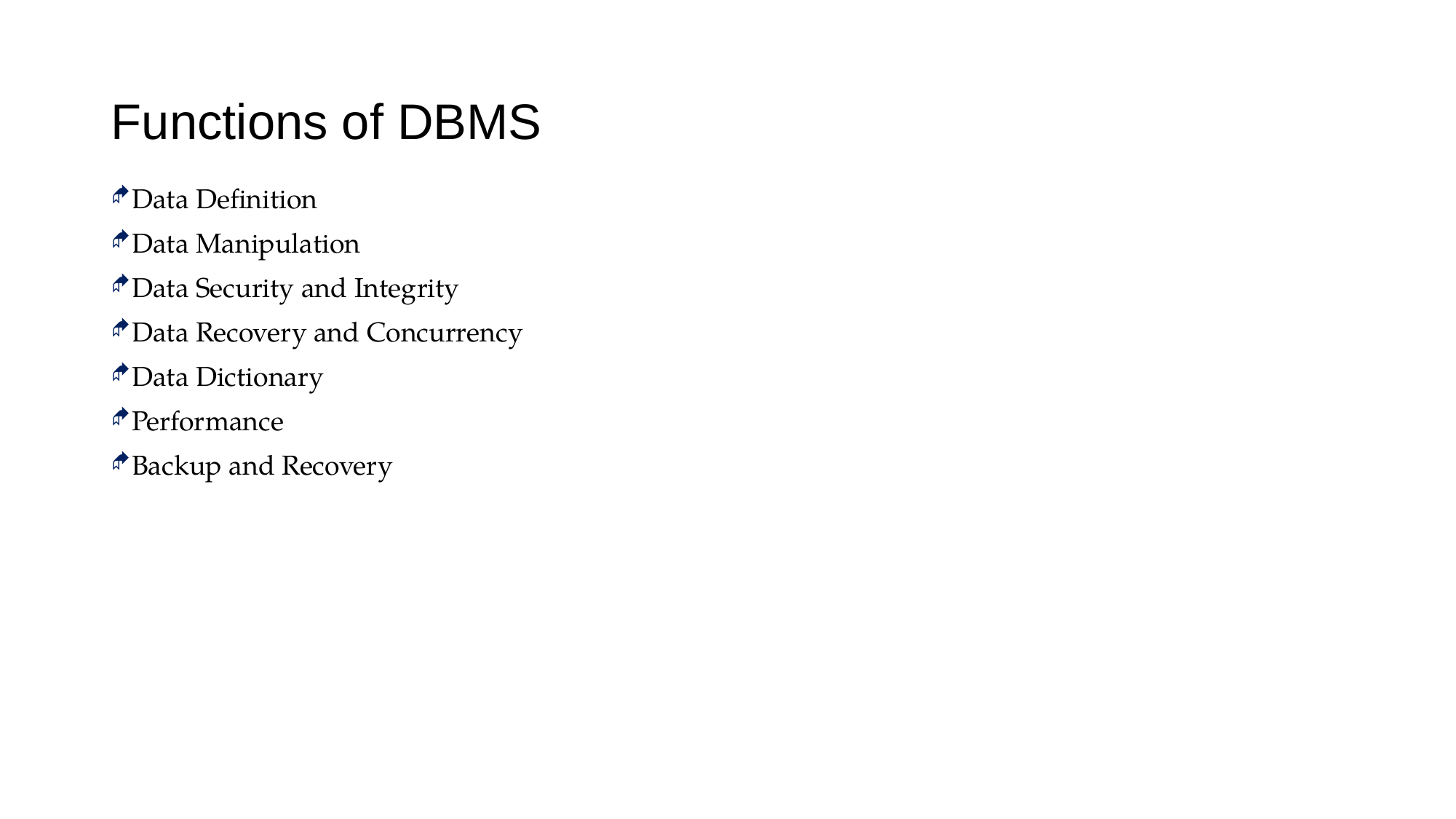

Functions of DBMS
Data Definition
Data Manipulation
Data Security and Integrity
Data Recovery and Concurrency
Data Dictionary
Performance
Backup and Recovery